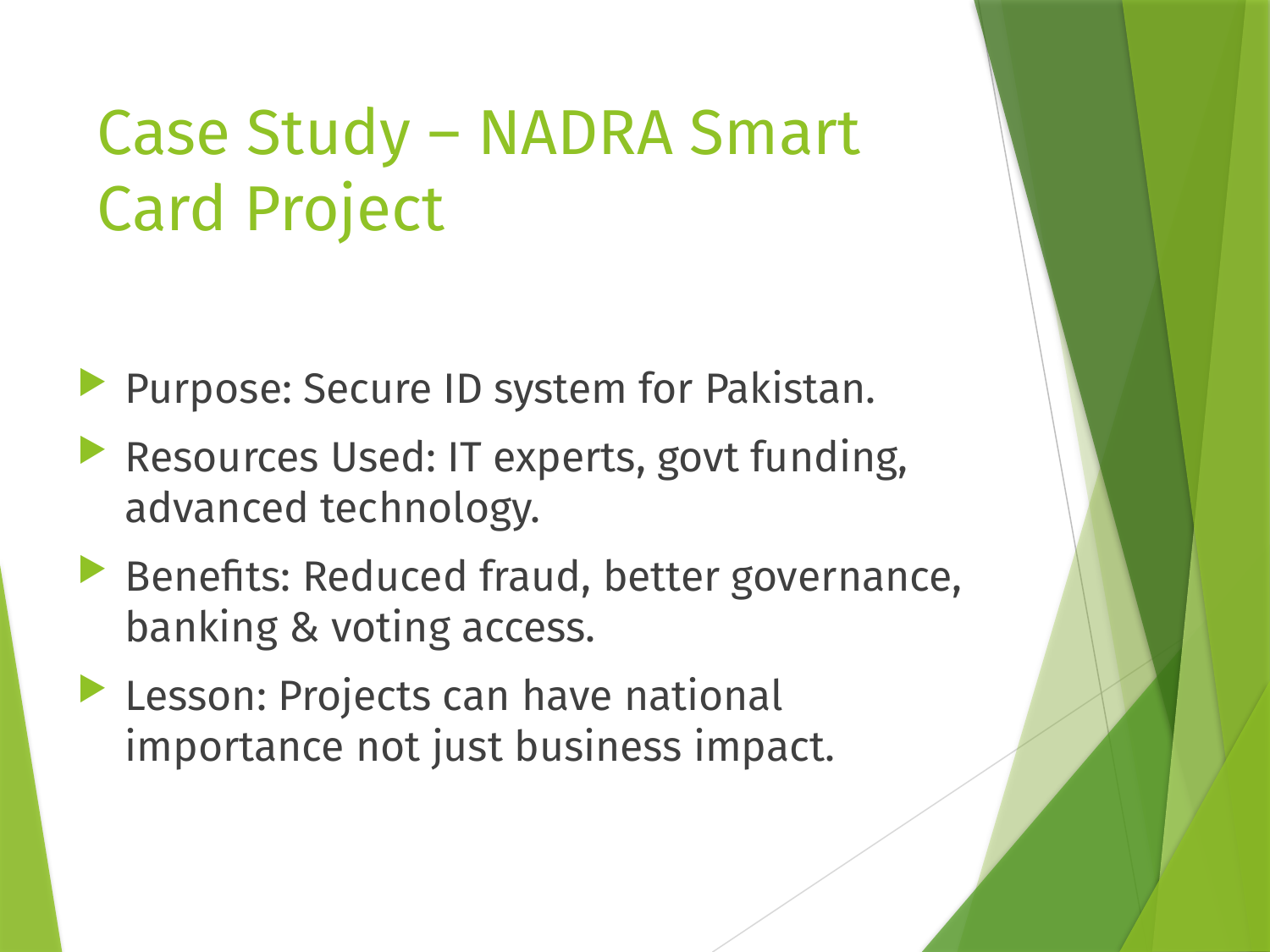

# Case Study – NADRA Smart Card Project

Purpose: Secure ID system for Pakistan.
Resources Used: IT experts, govt funding, advanced technology.
Benefits: Reduced fraud, better governance, banking & voting access.
Lesson: Projects can have national importance not just business impact.